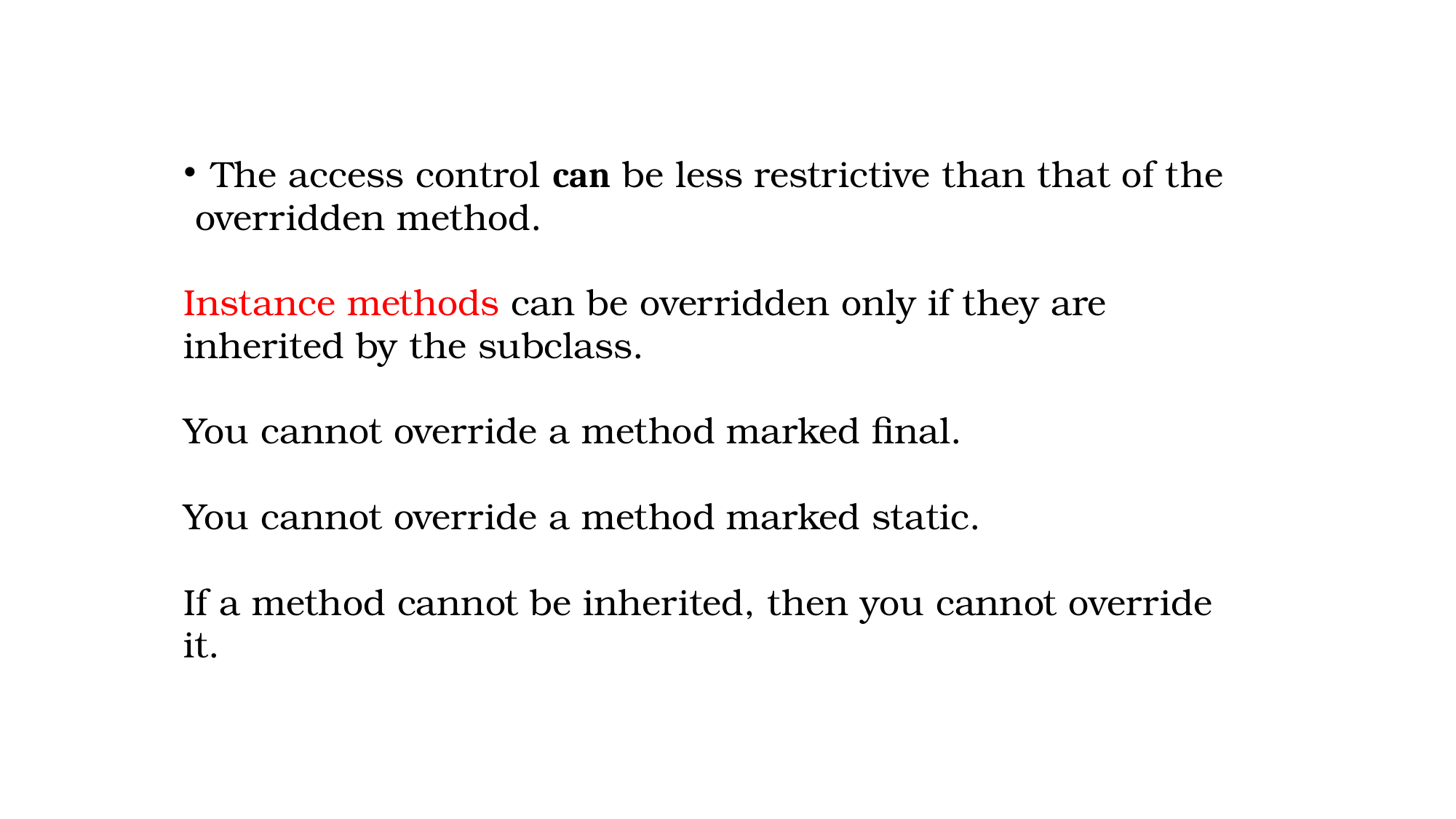

The access control can be less restrictive than that of the
 overridden method.

Instance methods can be overridden only if they are inherited by the subclass.

You cannot override a method marked final.

You cannot override a method marked static.

If a method cannot be inherited, then you cannot override it.